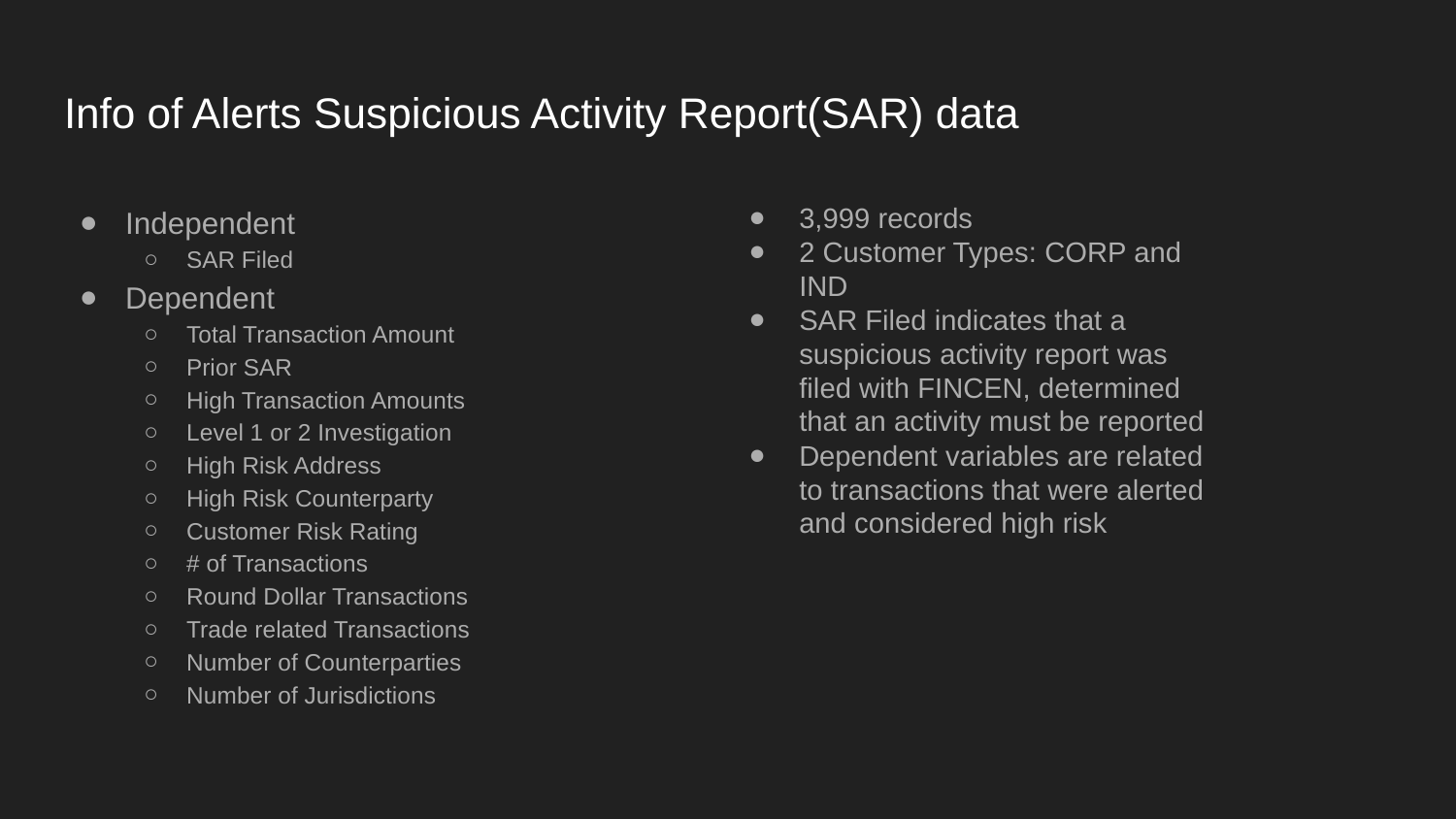

# Info of Alerts Suspicious Activity Report(SAR) data
Independent
SAR Filed
Dependent
Total Transaction Amount
Prior SAR
High Transaction Amounts
Level 1 or 2 Investigation
High Risk Address
High Risk Counterparty
Customer Risk Rating
# of Transactions
Round Dollar Transactions
Trade related Transactions
Number of Counterparties
Number of Jurisdictions
3,999 records
2 Customer Types: CORP and IND
SAR Filed indicates that a suspicious activity report was filed with FINCEN, determined that an activity must be reported
Dependent variables are related to transactions that were alerted and considered high risk